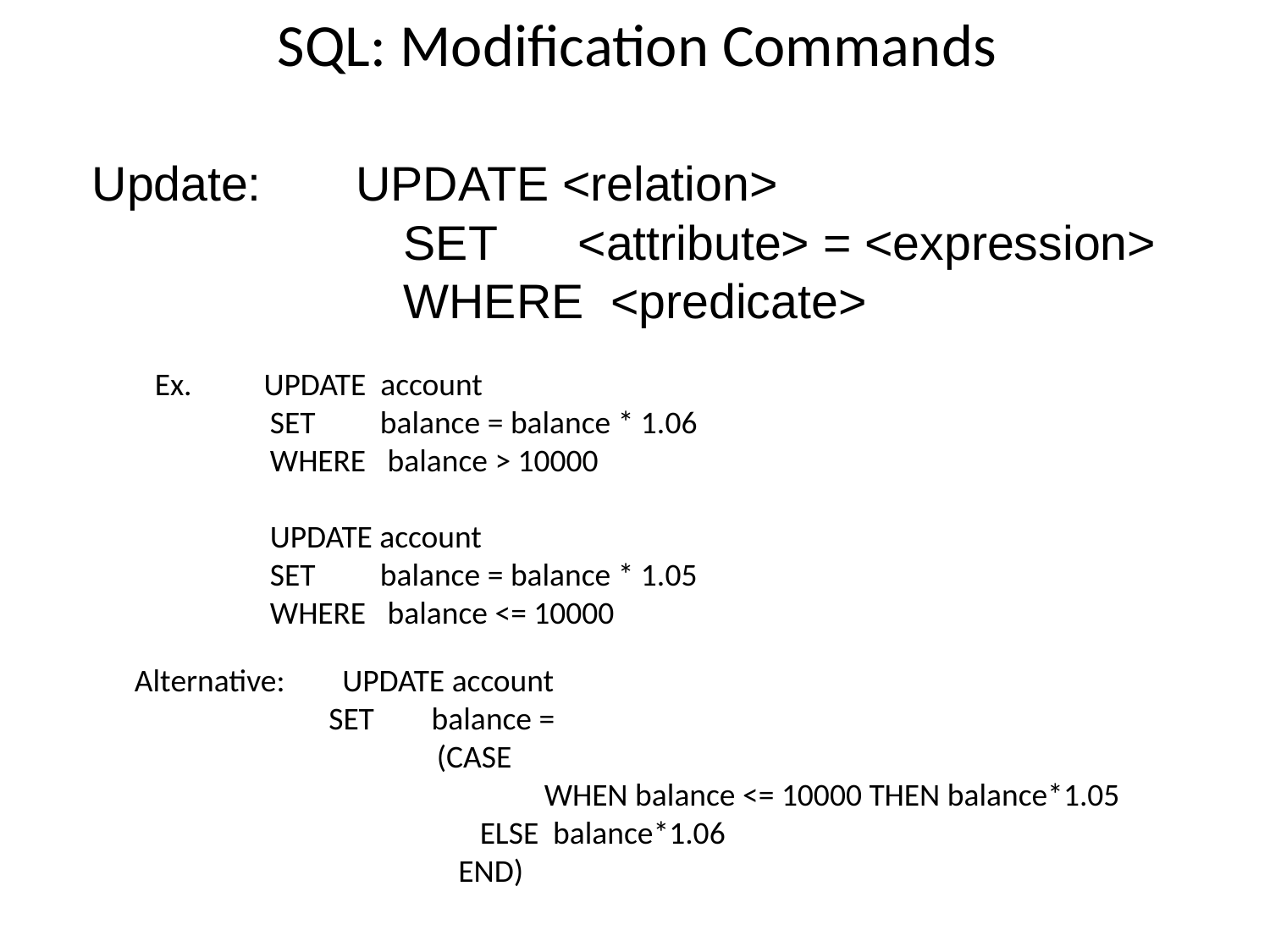

# SQL: Modification Commands
Update:       UPDATE <relation>
                       SET      <attribute> = <expression>
                       WHERE  <predicate>
Ex.          UPDATE  account
                SET         balance = balance * 1.06
                WHERE   balance > 10000

                UPDATE account
                SET         balance = balance * 1.05
                WHERE   balance <= 10000
Alternative:        UPDATE account
                           SET        balance =
                                          (CASE
			    WHEN balance <= 10000 THEN balance*1.05
                                                ELSE  balance*1.06
                                             END)